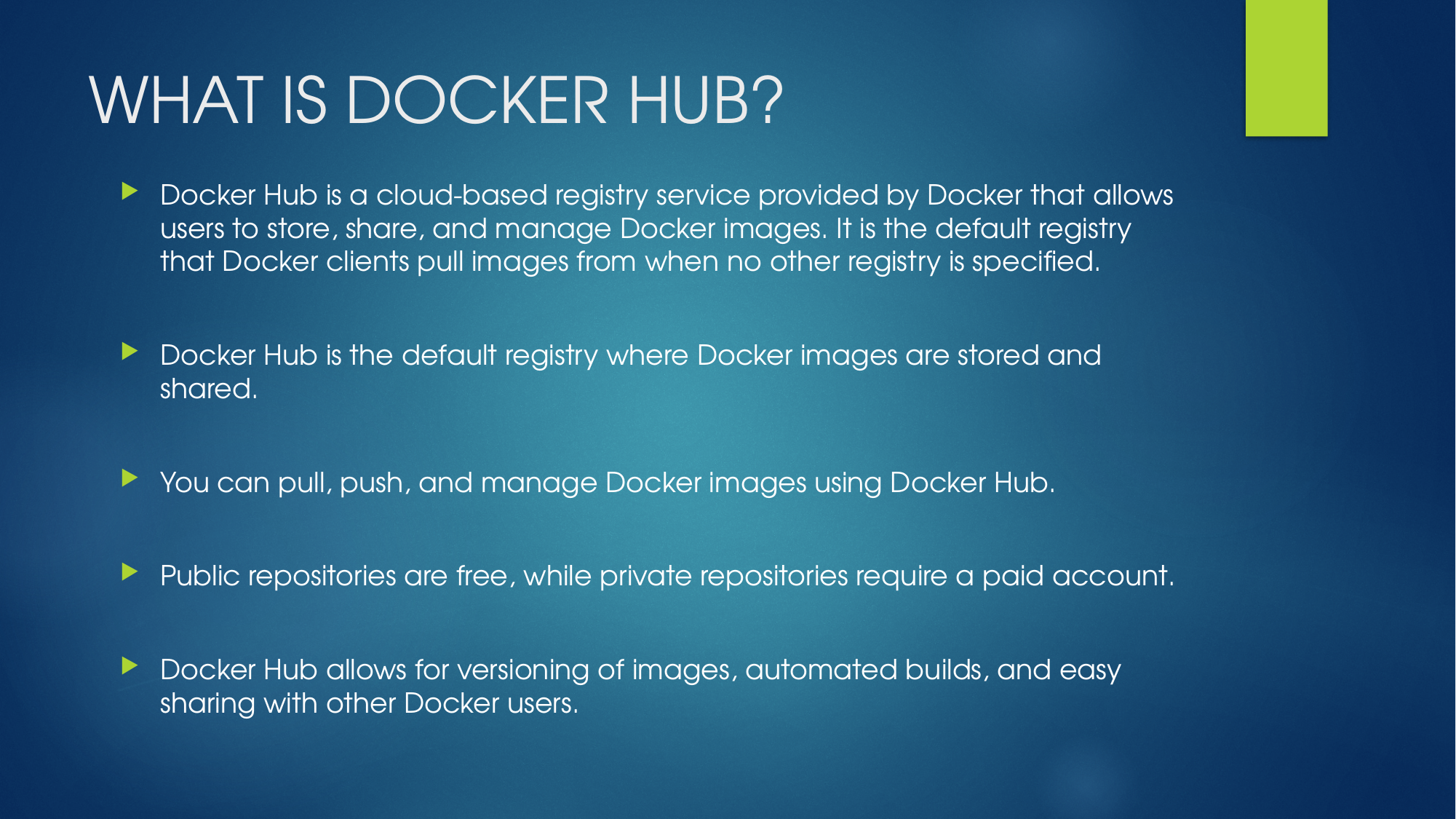

# WHAT IS DOCKER HUB?
Docker Hub is a cloud-based registry service provided by Docker that allows users to store, share, and manage Docker images. It is the default registry that Docker clients pull images from when no other registry is specified.

Docker Hub is the default registry where Docker images are stored and shared.

You can pull, push, and manage Docker images using Docker Hub.

Public repositories are free, while private repositories require a paid account.

Docker Hub allows for versioning of images, automated builds, and easy sharing with other Docker users.